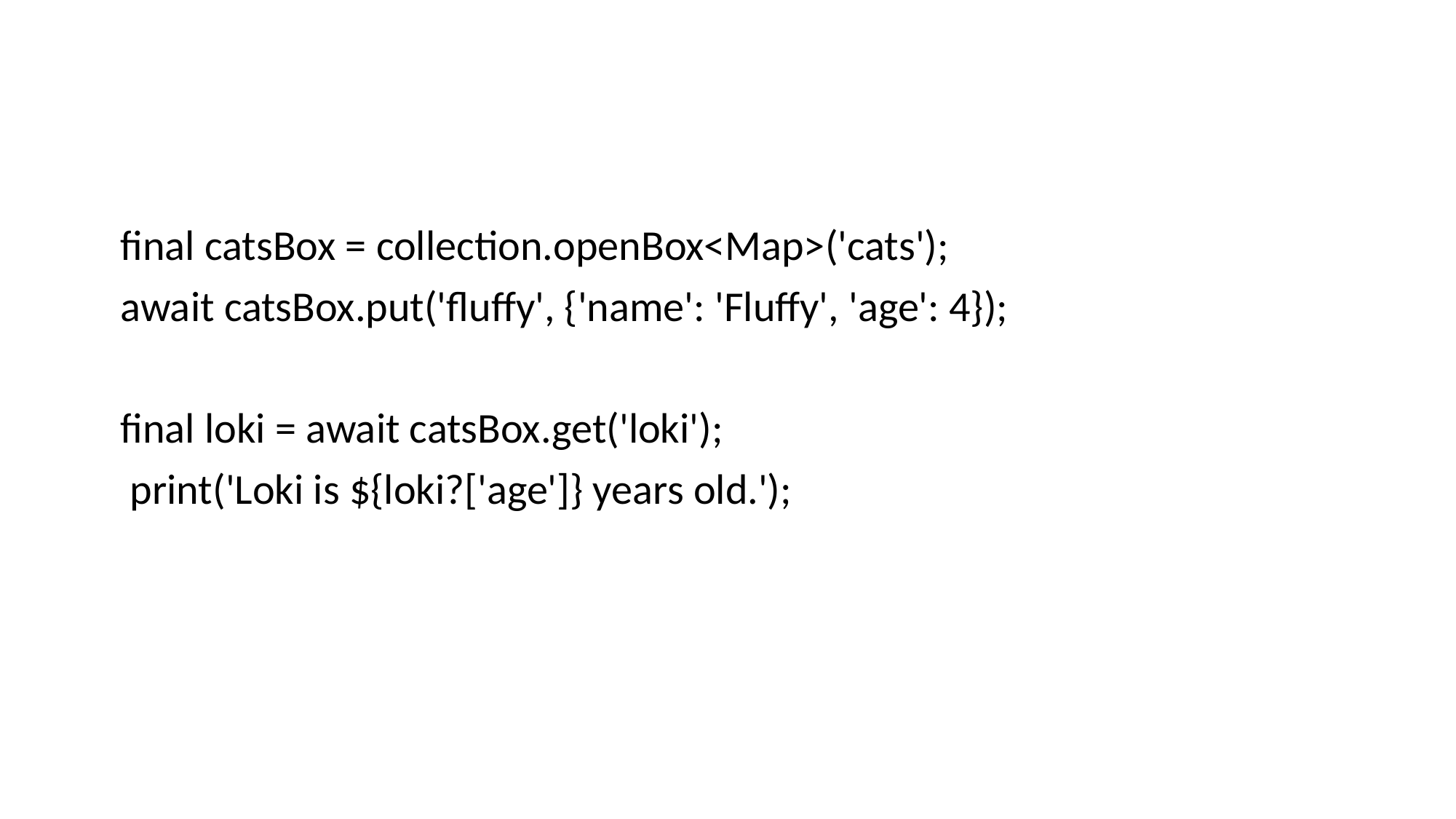

#
 final catsBox = collection.openBox<Map>('cats');
 await catsBox.put('fluffy', {'name': 'Fluffy', 'age': 4});

 final loki = await catsBox.get('loki');
  print('Loki is ${loki?['age']} years old.');